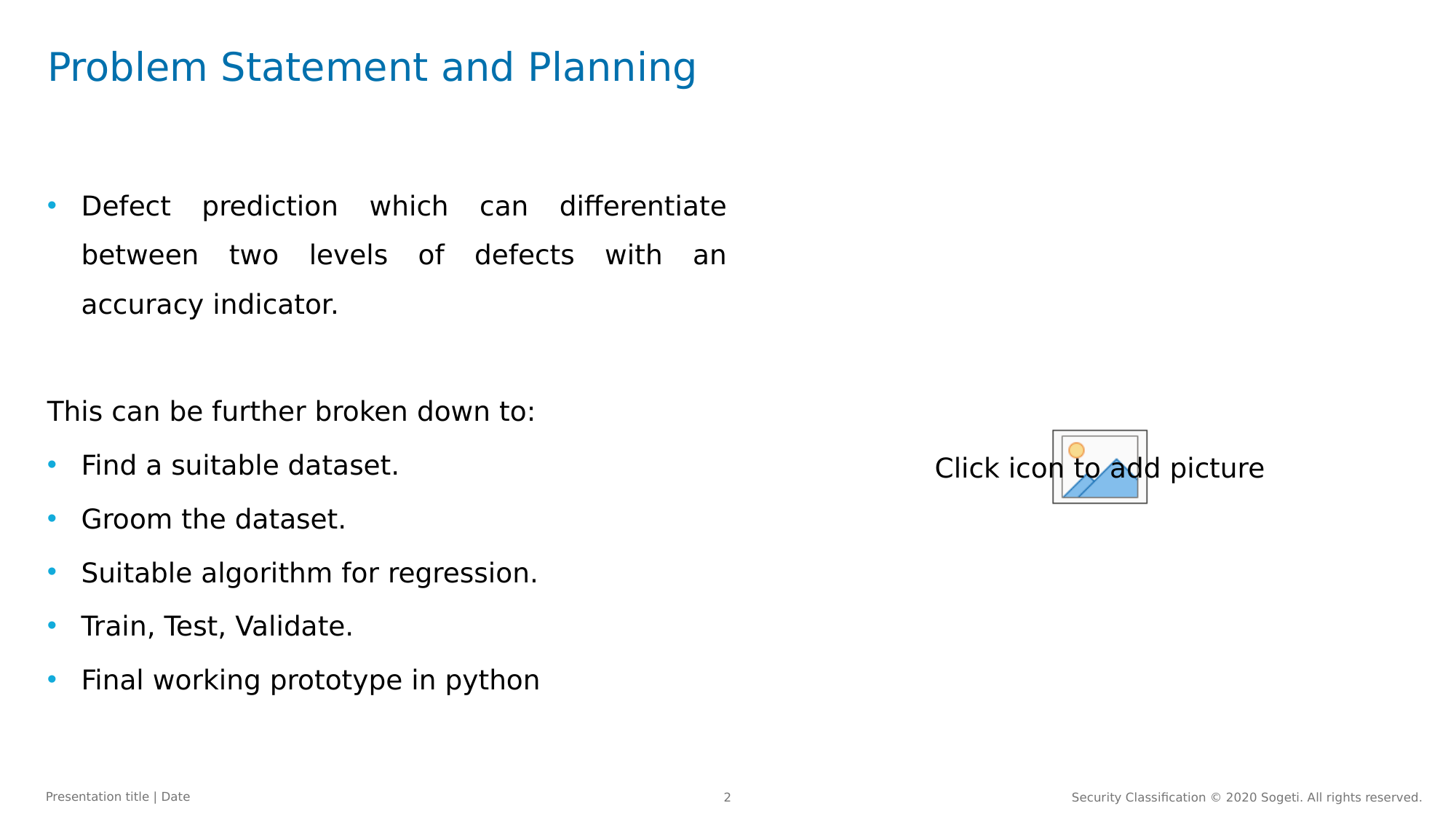

# Problem Statement and Planning
Defect prediction which can differentiate between two levels of defects with an accuracy indicator.

This can be further broken down to:
Find a suitable dataset.
Groom the dataset.
Suitable algorithm for regression.
Train, Test, Validate.
Final working prototype in python